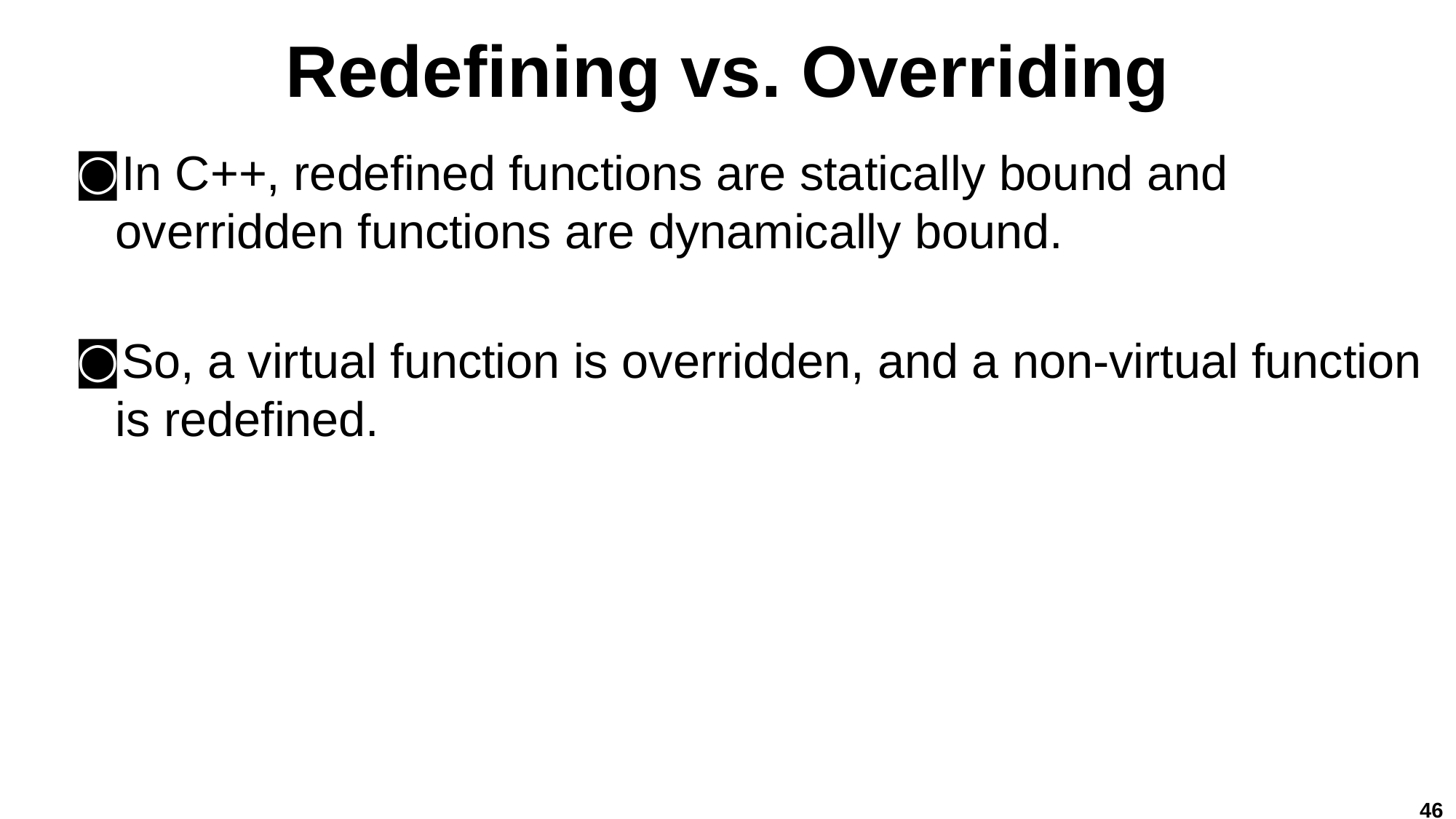

# Redefining vs. Overriding
In C++, redefined functions are statically bound and overridden functions are dynamically bound.
So, a virtual function is overridden, and a non-virtual function is redefined.
46